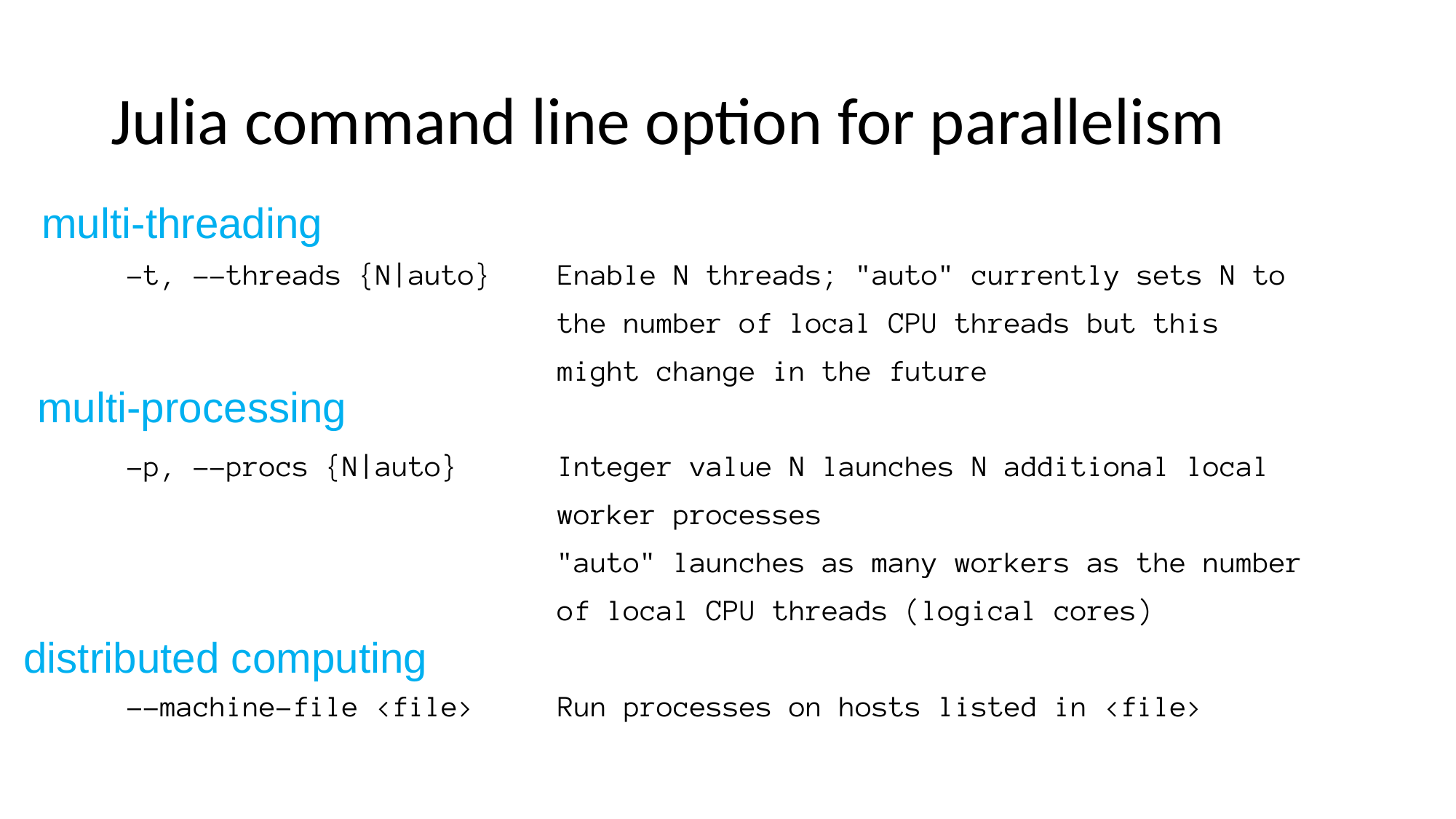

# Julia command line option for parallelism
multi-threading
 -t, --threads {N|auto}    Enable N threads; "auto" currently sets N to
                           the number of local CPU threads but this
                           might change in the future

 -p, --procs {N|auto}      Integer value N launches N additional local
                           worker processes
                           "auto" launches as many workers as the number
                           of local CPU threads (logical cores)

 --machine-file <file>     Run processes on hosts listed in <file>
multi-processing
distributed computing